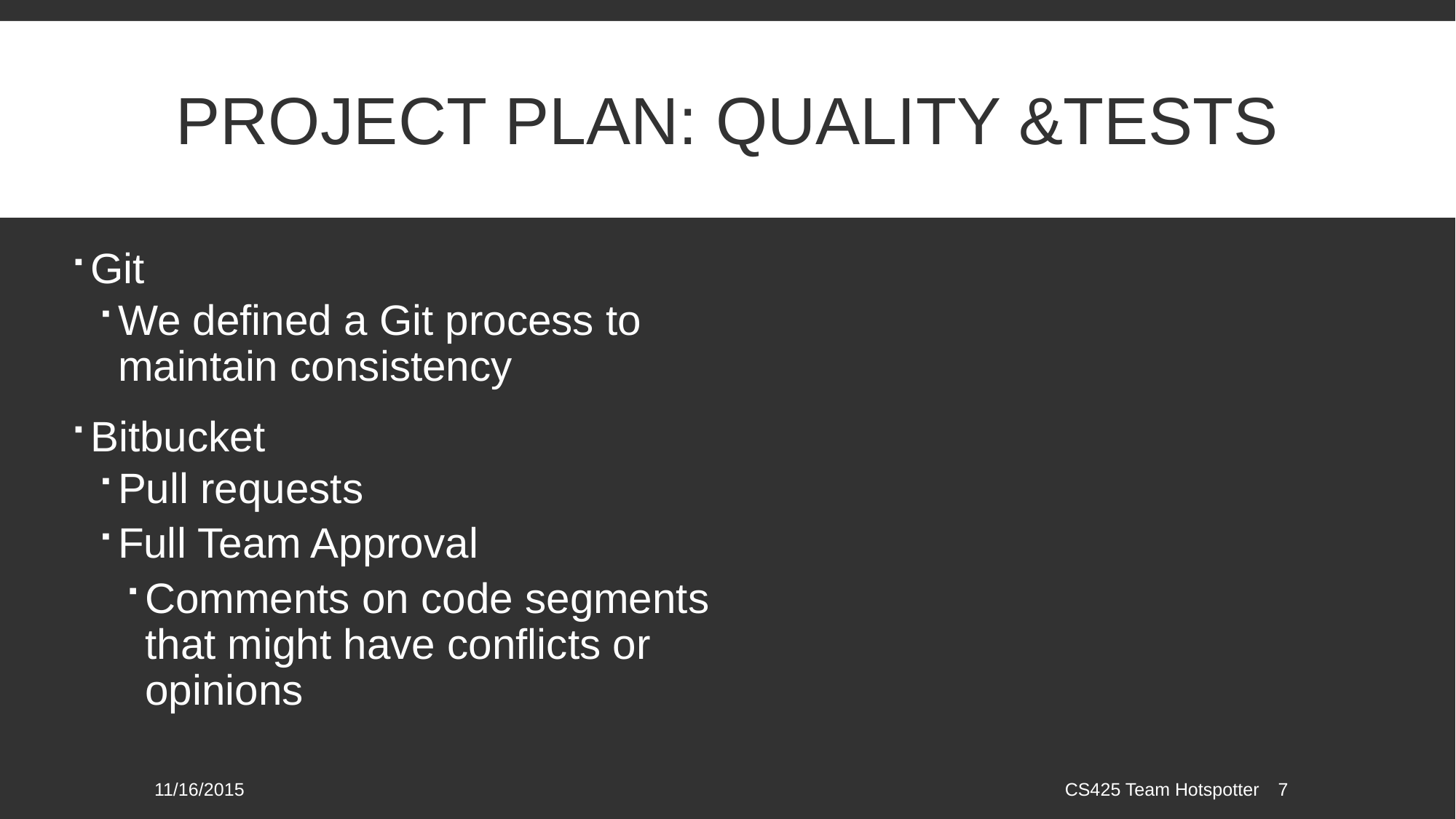

# Project plan: Quality &Tests
Git
We defined a Git process to maintain consistency
Bitbucket
Pull requests
Full Team Approval
Comments on code segments that might have conflicts or opinions
11/16/2015
CS425 Team Hotspotter
7